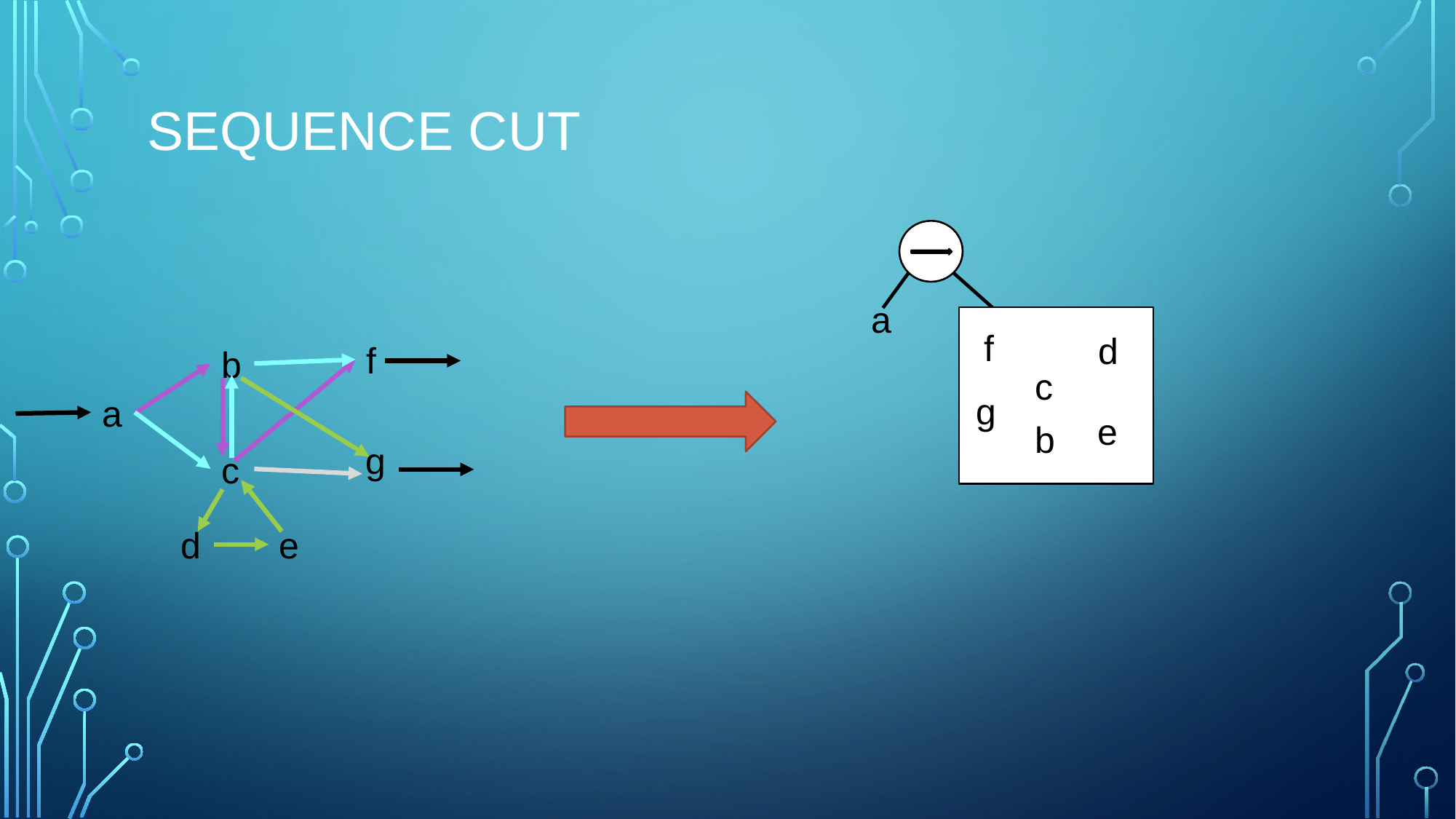

# Sequence Cut

a

f
d
f
b
c
g
a

e
b
g
c
d
e